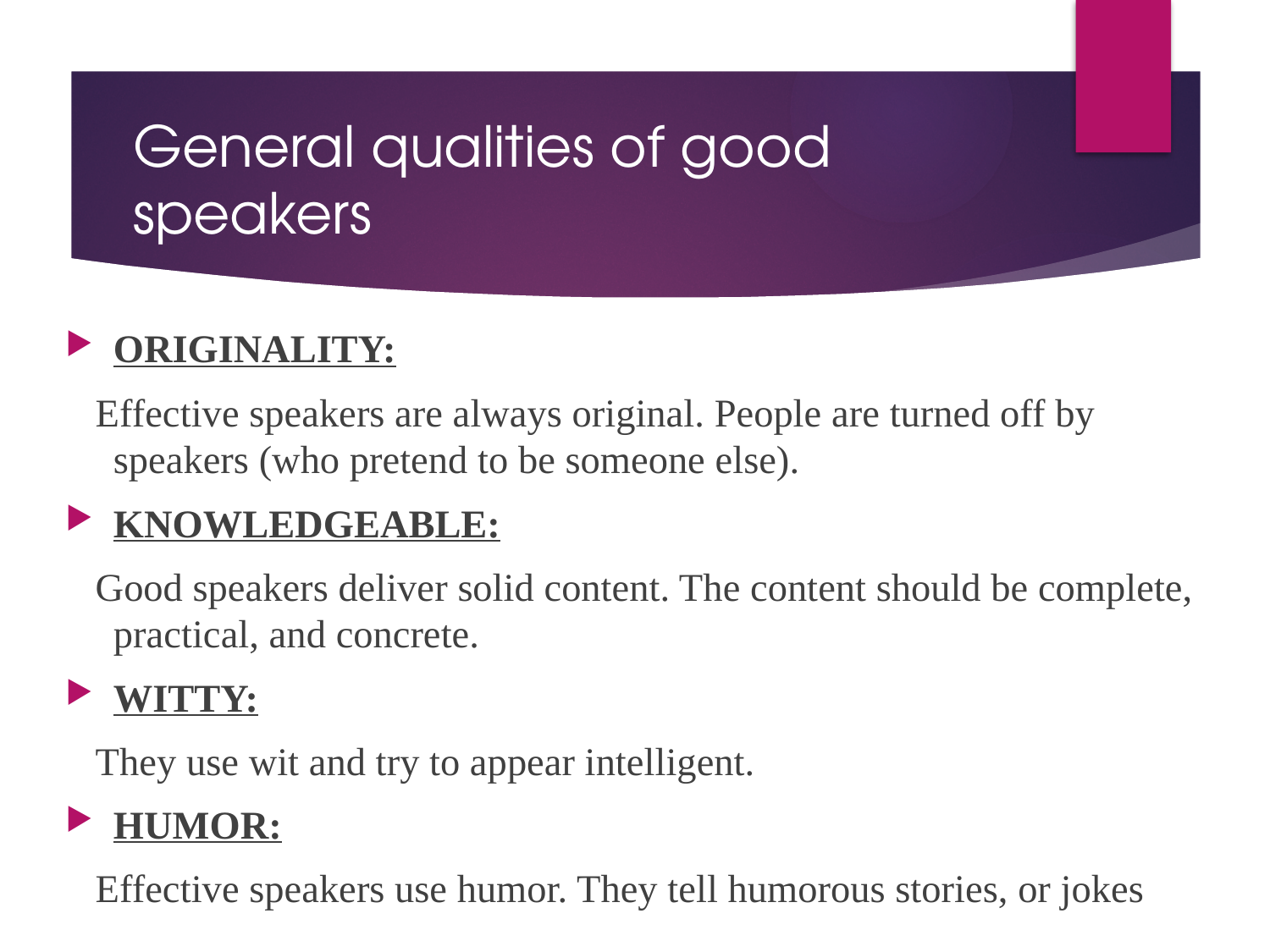

# General qualities of good speakers
ORIGINALITY:
   Effective speakers are always original. People are turned off by speakers (who pretend to be someone else).
KNOWLEDGEABLE:
   Good speakers deliver solid content. The content should be complete, practical, and concrete.
WITTY:
   They use wit and try to appear intelligent.
HUMOR:
   Effective speakers use humor. They tell humorous stories, or jokes